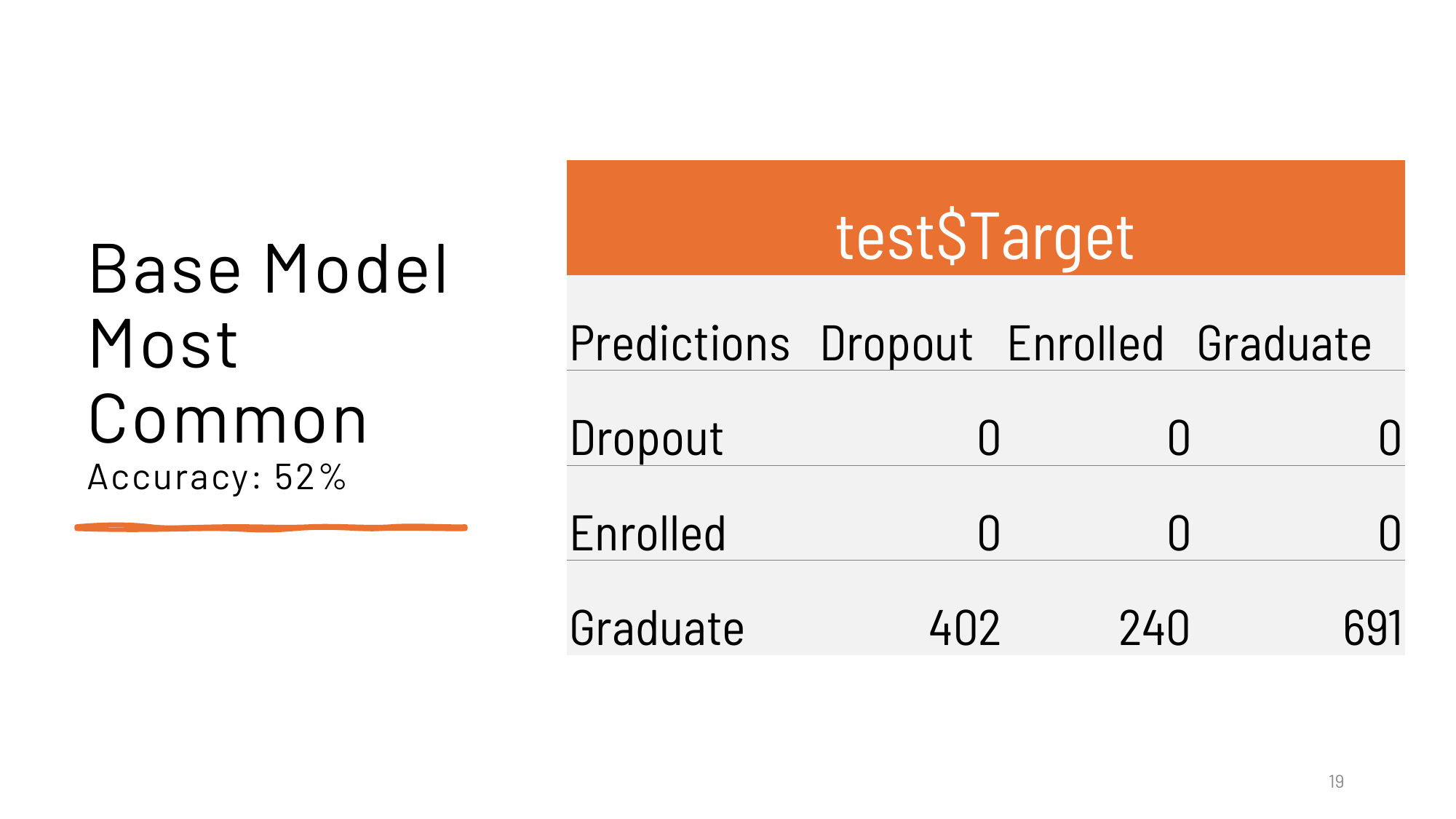

# Base Model Most Common Accuracy: 52%
| test$Target |  |  |  |
| --- | --- | --- | --- |
| Predictions | Dropout | Enrolled | Graduate |
| Dropout | 0 | 0 | 0 |
| Enrolled | 0 | 0 | 0 |
| Graduate | 402 | 240 | 691 |

19